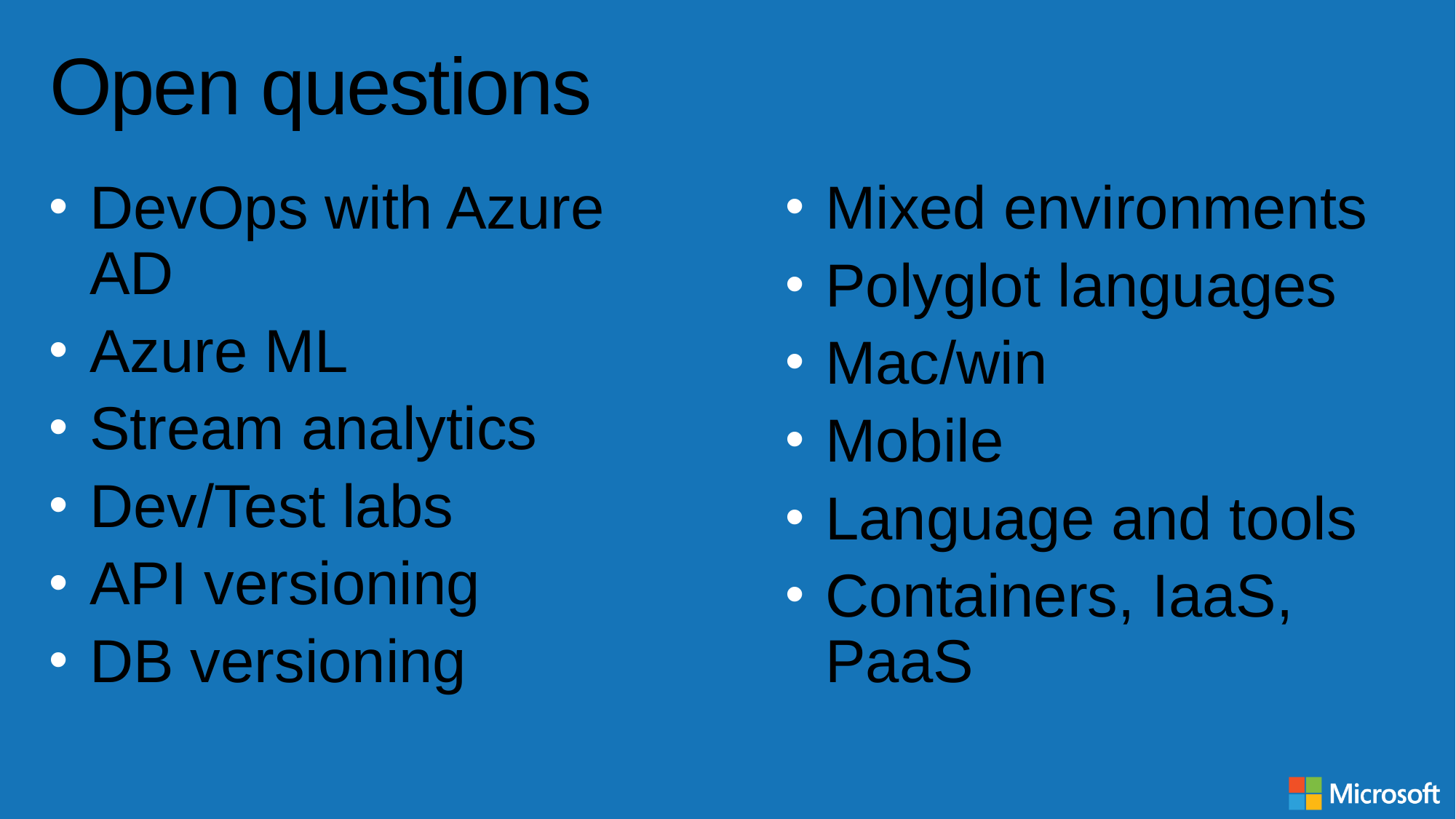

# Open questions

DevOps with Azure AD
Azure ML
Stream analytics
Dev/Test labs
API versioning
DB versioning
Mixed environments
Polyglot languages
Mac/win
Mobile
Language and tools
Containers, IaaS, PaaS